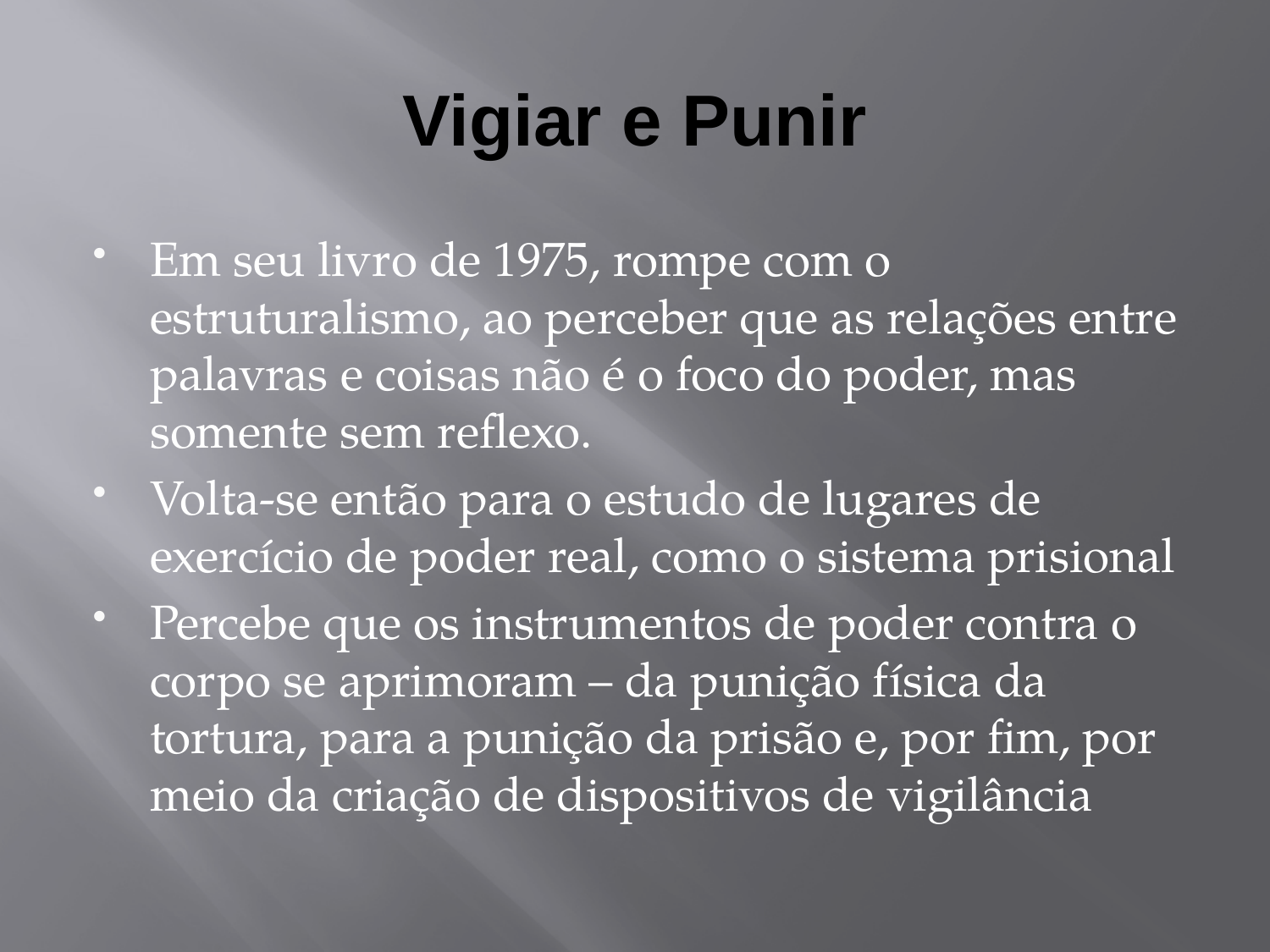

# Vigiar e Punir
Em seu livro de 1975, rompe com o estruturalismo, ao perceber que as relações entre palavras e coisas não é o foco do poder, mas somente sem reflexo.
Volta-se então para o estudo de lugares de exercício de poder real, como o sistema prisional
Percebe que os instrumentos de poder contra o corpo se aprimoram – da punição física da tortura, para a punição da prisão e, por fim, por meio da criação de dispositivos de vigilância